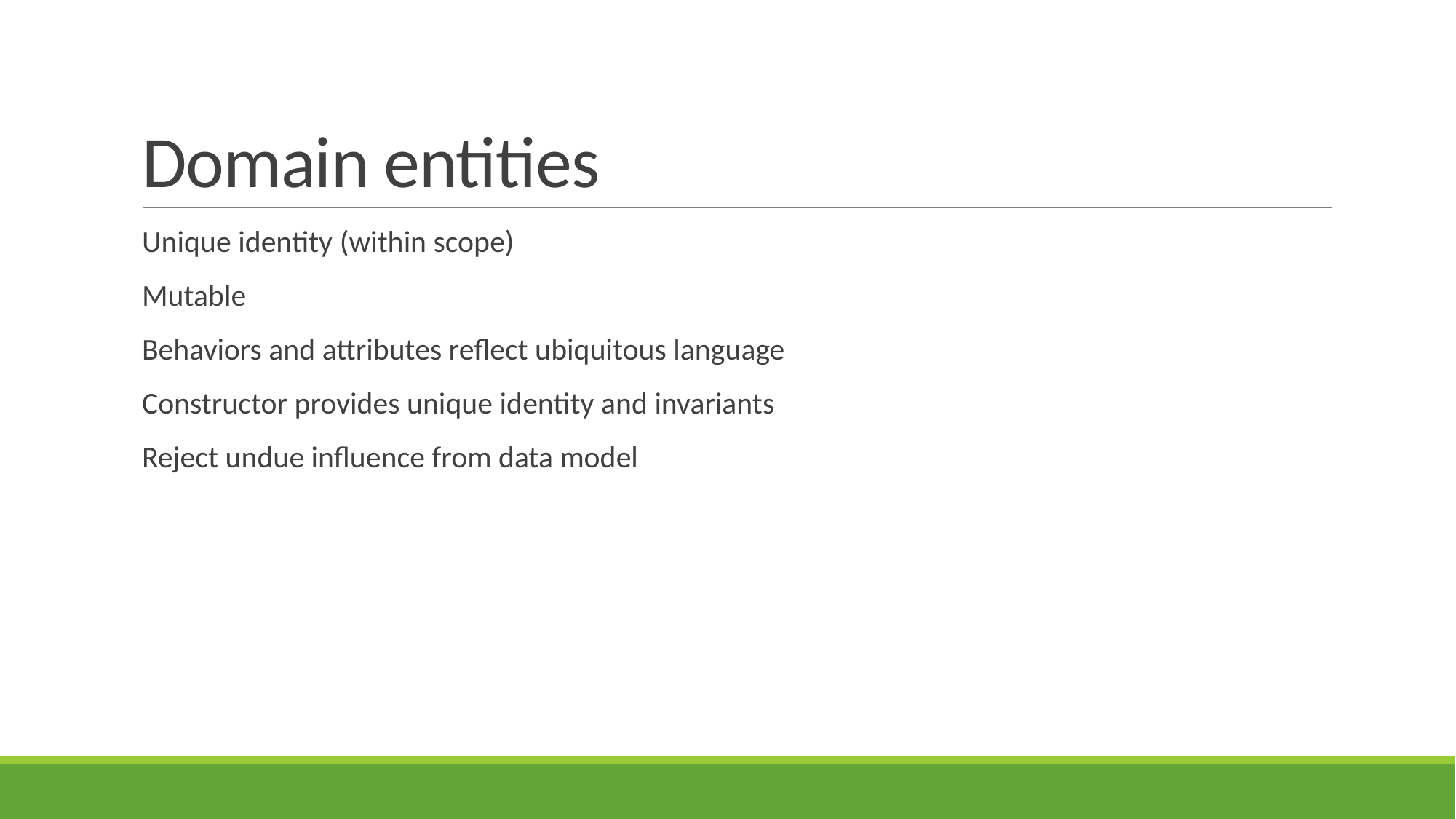

# Domain entities
Unique identity (within scope)
Mutable
Behaviors and attributes reflect ubiquitous language
Constructor provides unique identity and invariants
Reject undue influence from data model